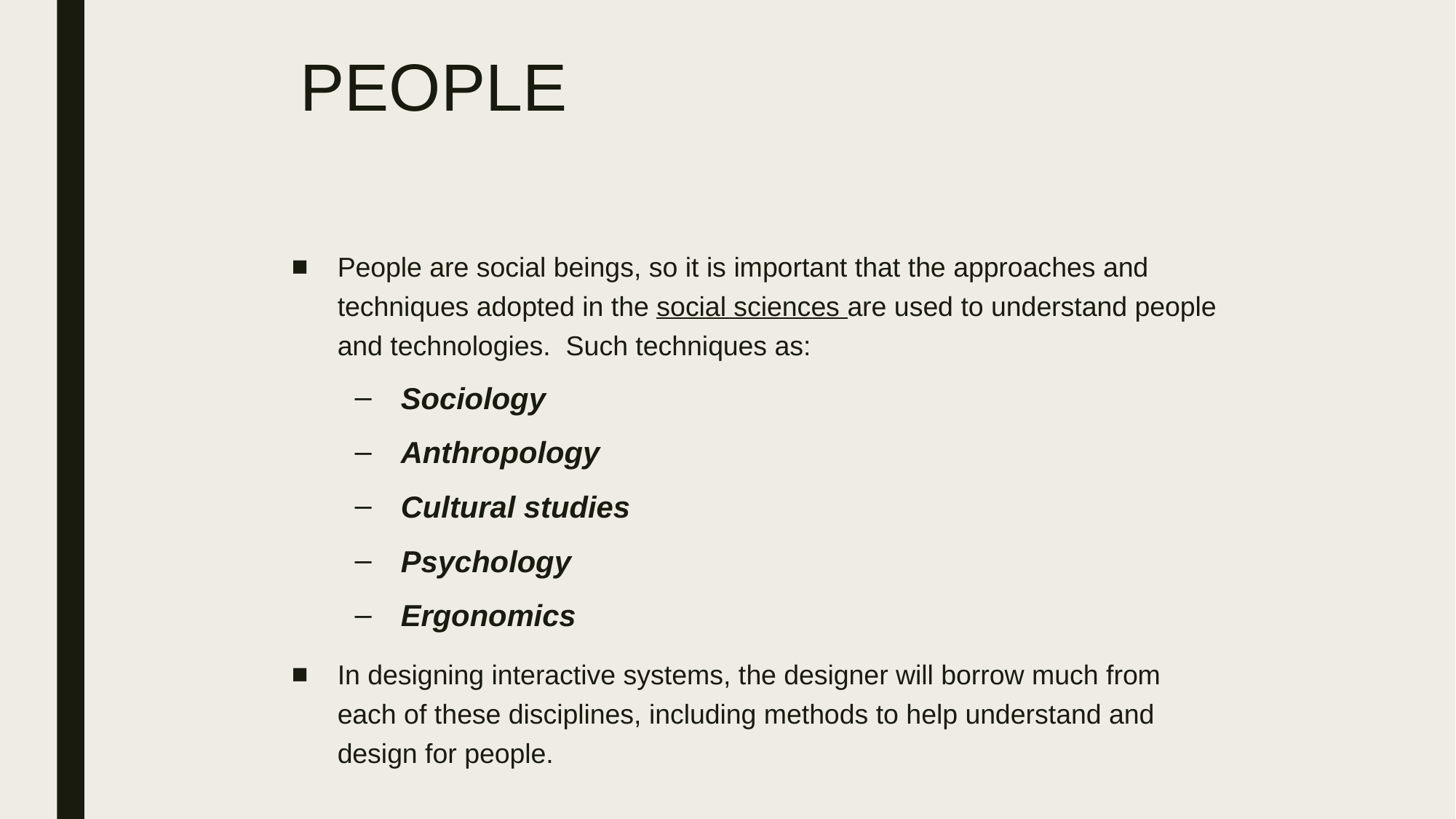

# PEOPLE
People are social beings, so it is important that the approaches and techniques adopted in the social sciences are used to understand people and technologies.  Such techniques as:
Sociology
Anthropology
Cultural studies
Psychology
Ergonomics
In designing interactive systems, the designer will borrow much from each of these disciplines, including methods to help understand and design for people.